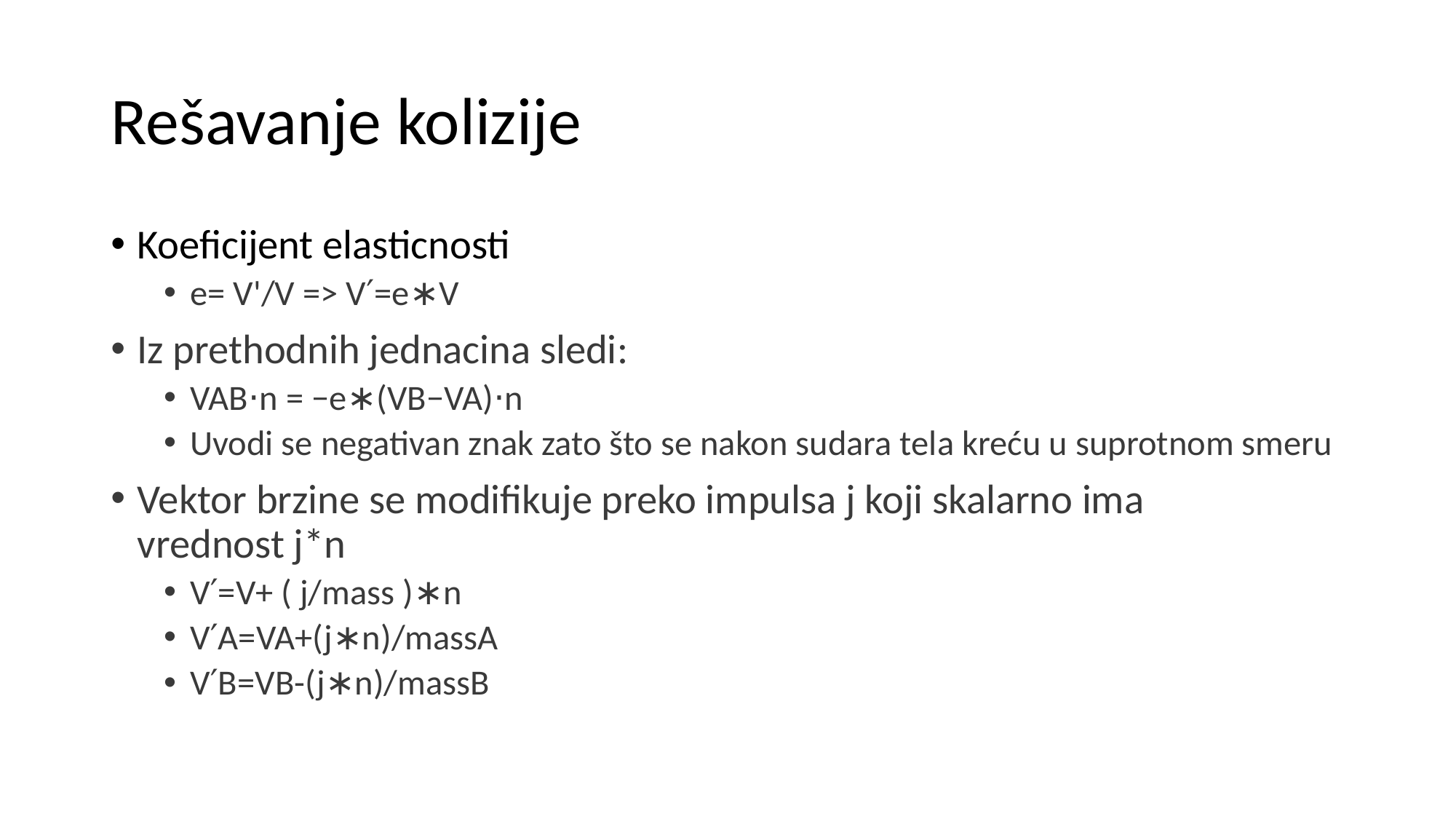

# Rešavanje kolizije
Koeficijent elasticnosti
e= V'/V => V′=e∗V
Iz prethodnih jednacina sledi:
VAB⋅n = −e∗(VB−VA)⋅n
Uvodi se negativan znak zato što se nakon sudara tela kreću u suprotnom smeru
Vektor brzine se modifikuje preko impulsa j koji skalarno ima vrednost j*n
V′=V+ ( j/mass )∗n
V′A=VA+(j∗n)/massA
V′B=VB-(j∗n)/massB